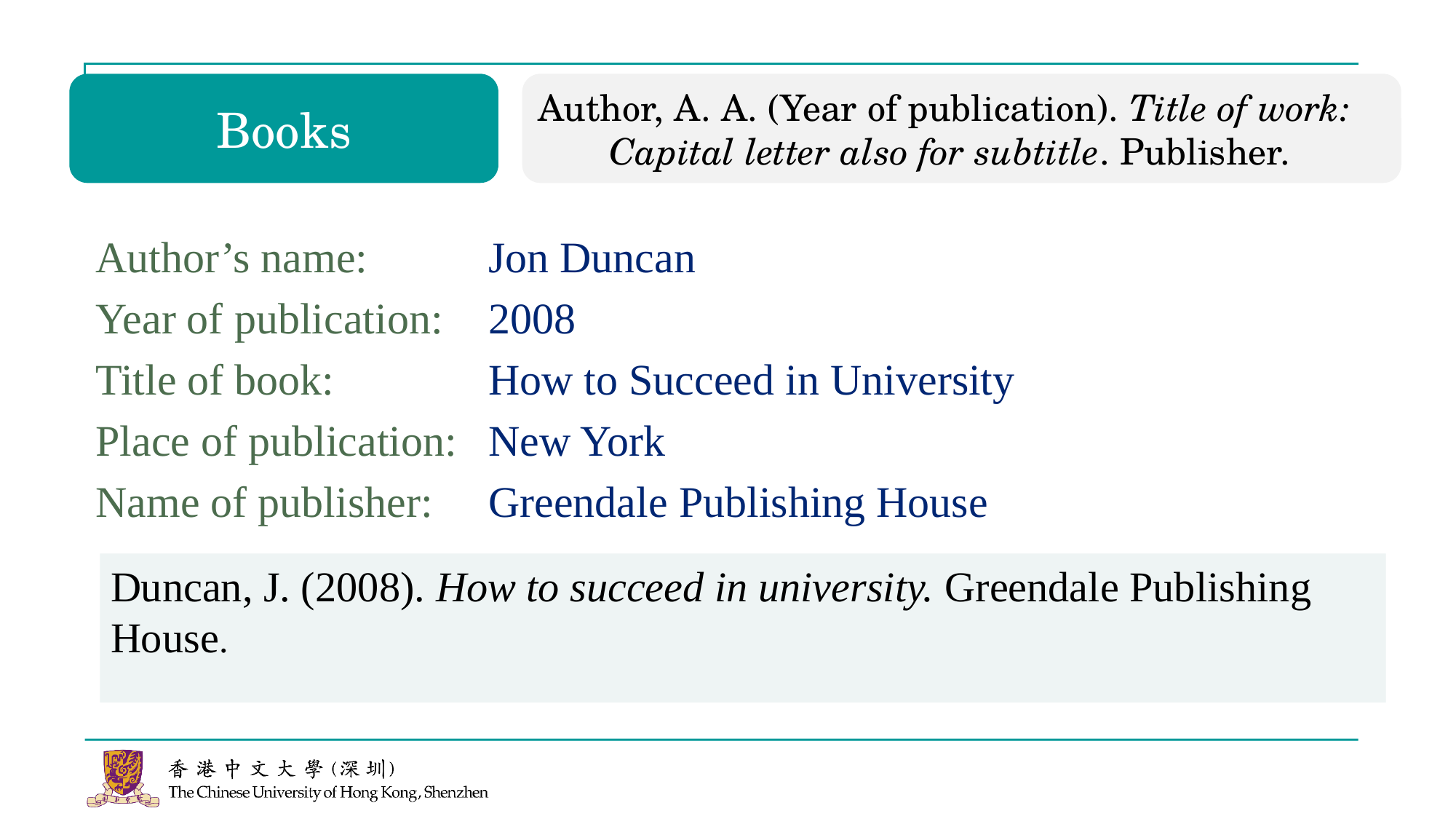

Books
Author, A. A. (Year of publication). Title of work:
       Capital letter also for subtitle. Publisher.
Author’s name:		Jon Duncan
Year of publication:	2008
Title of book:		How to Succeed in University
Place of publication:	New York
Name of publisher:	Greendale Publishing House
Duncan, J. (2008). How to succeed in university. Greendale Publishing House.